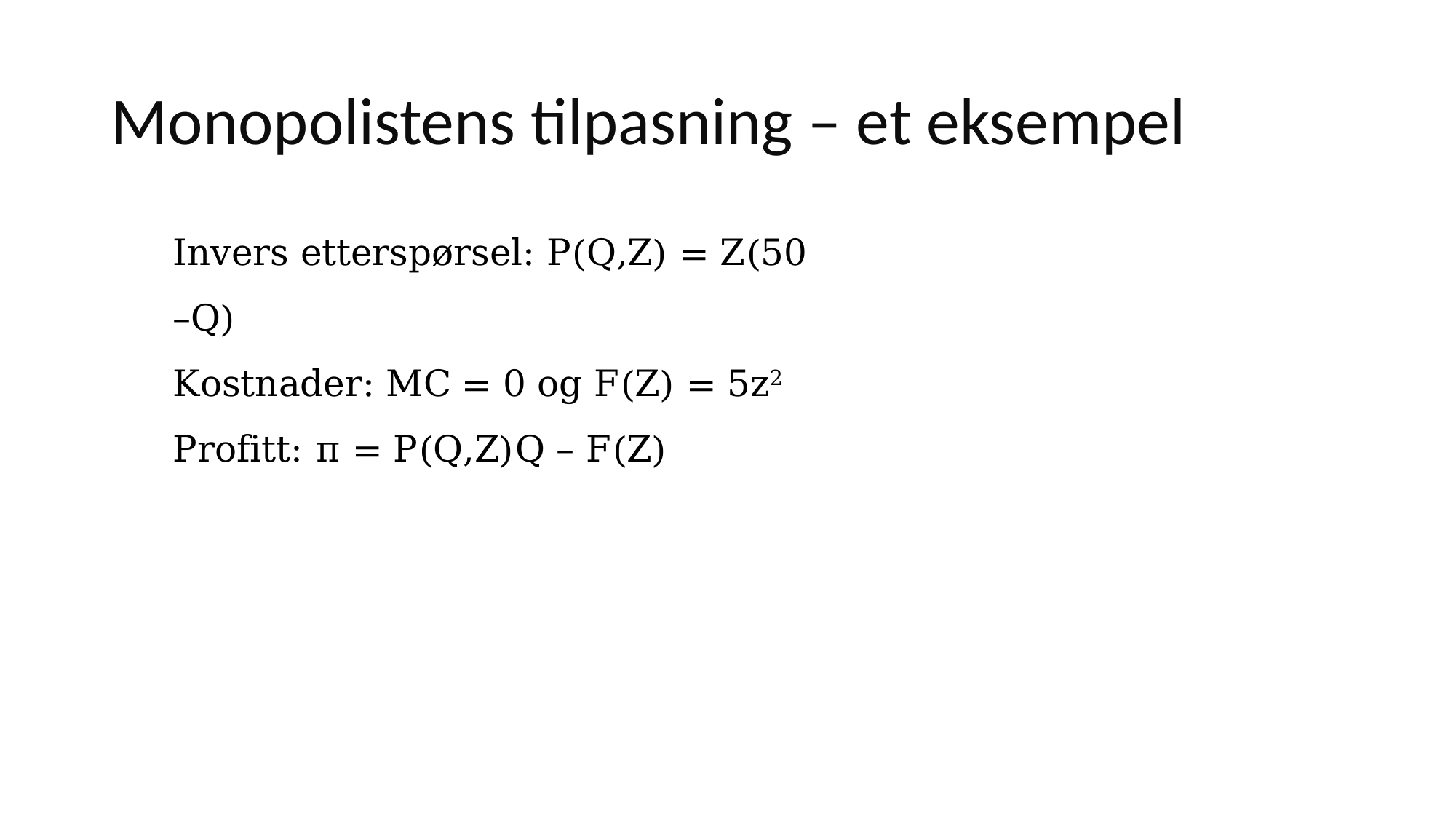

# Monopolistens tilpasning – et eksempel
Invers etterspørsel: P(Q,Z) = Z(50 –Q)
Kostnader: MC = 0 og F(Z) = 5z2
Profitt: π = P(Q,Z)Q – F(Z)